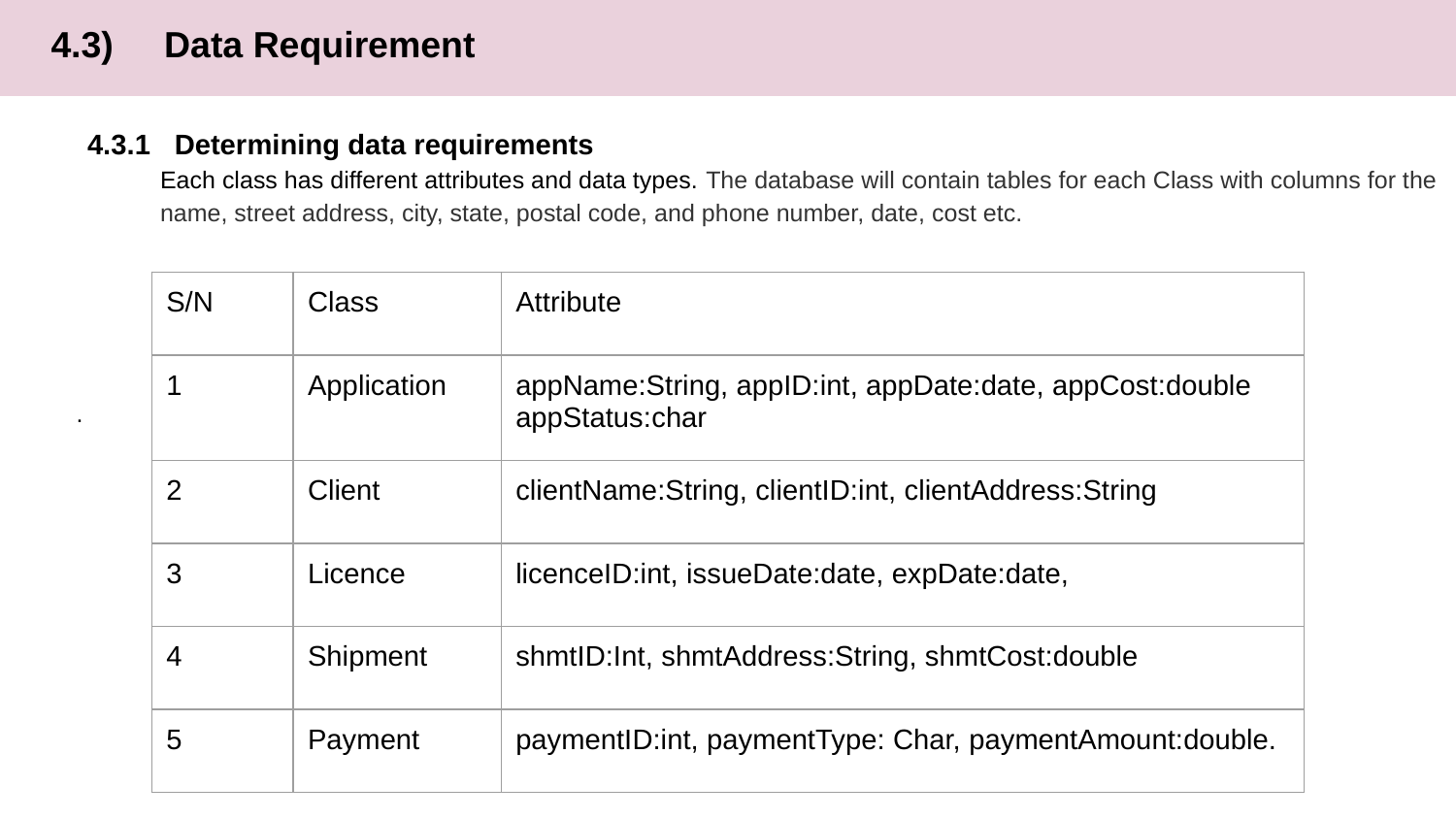

# 4.3)     Data Requirement
4.3.1   Determining data requirements
Each class has different attributes and data types. The database will contain tables for each Class with columns for the name, street address, city, state, postal code, and phone number, date, cost etc.

.

| S/N | Class | Attribute |
| --- | --- | --- |
| 1 | Application | appName:String, appID:int, appDate:date, appCost:double appStatus:char |
| 2 | Client | clientName:String, clientID:int, clientAddress:String |
| 3 | Licence | licenceID:int, issueDate:date, expDate:date, |
| 4 | Shipment | shmtID:Int, shmtAddress:String, shmtCost:double |
| 5 | Payment | paymentID:int, paymentType: Char, paymentAmount:double. |